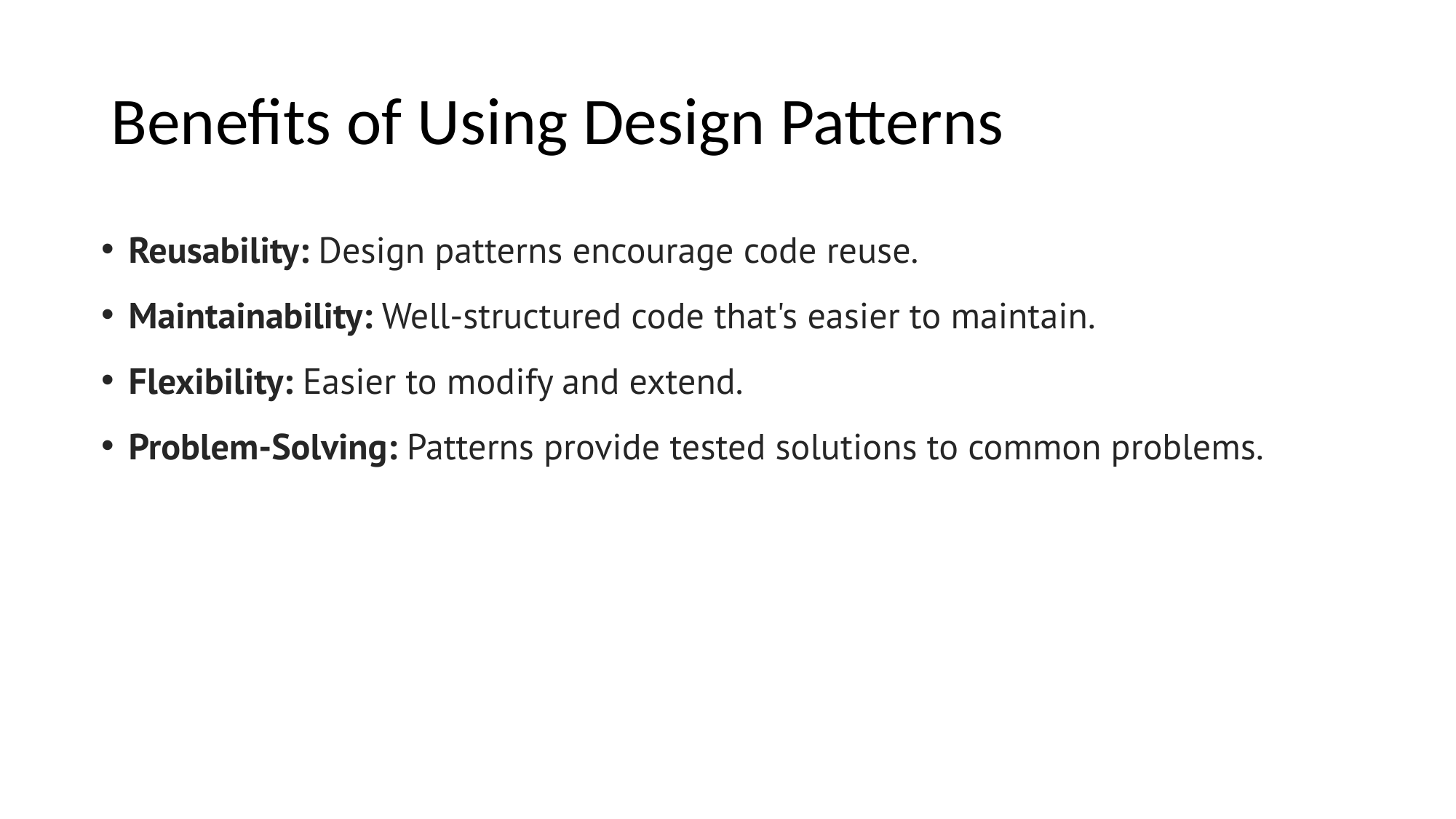

# Benefits of Using Design Patterns
Reusability: Design patterns encourage code reuse.
Maintainability: Well-structured code that's easier to maintain.
Flexibility: Easier to modify and extend.
Problem-Solving: Patterns provide tested solutions to common problems.